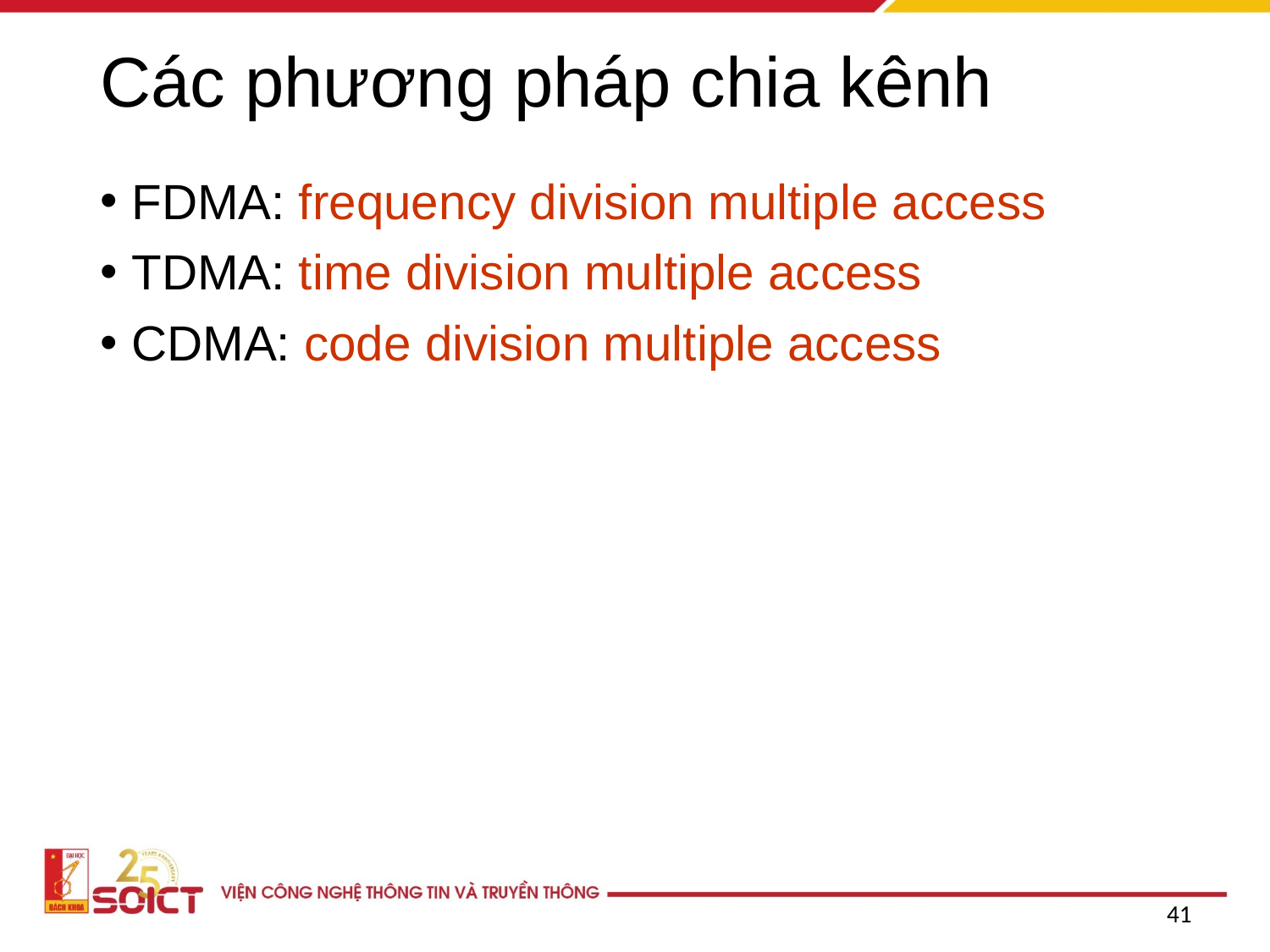

# Các phương pháp chia kênh
FDMA: frequency division multiple access
TDMA: time division multiple access
CDMA: code division multiple access
41